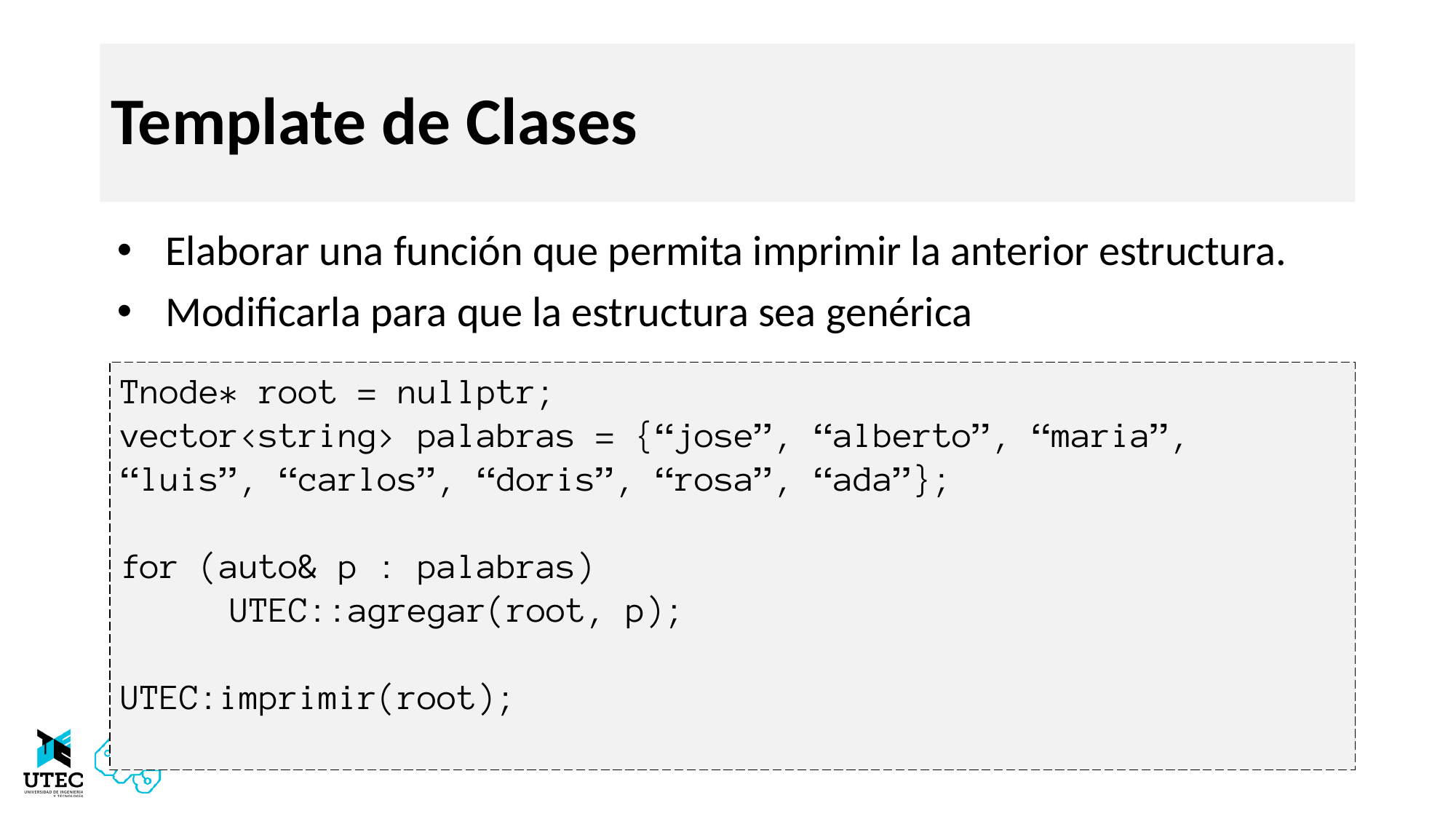

# Template de Clases
Elaborar una función que permita imprimir la anterior estructura.
Modificarla para que la estructura sea genérica
Tnode* root = nullptr;
vector<string> palabras = {“jose”, “alberto”, “maria”, “luis”, “carlos”, “doris”, “rosa”, “ada”};

for (auto& p : palabras)
	UTEC::agregar(root, p);

UTEC:imprimir(root);